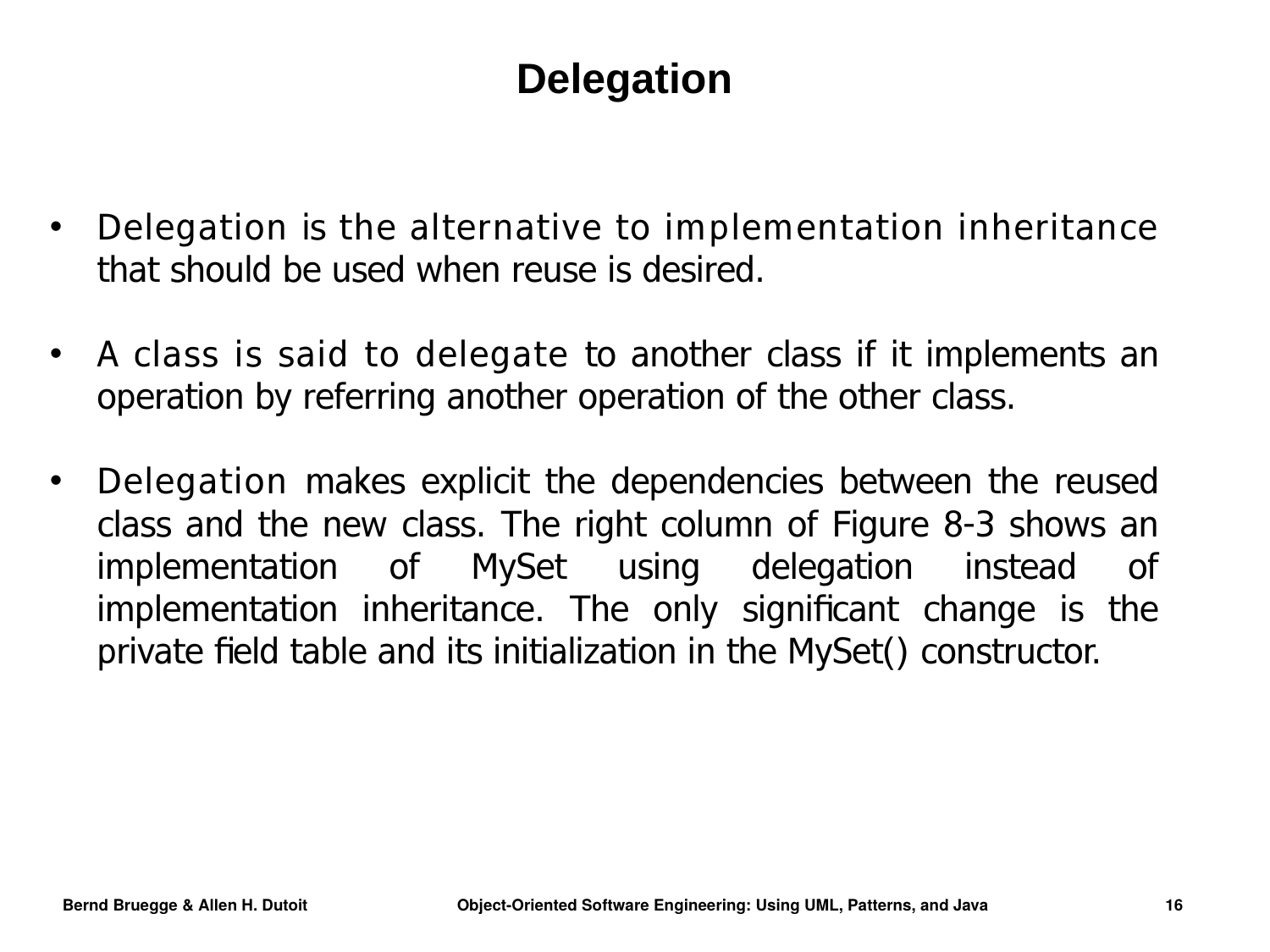

# Delegation
Delegation is the alternative to implementation inheritance that should be used when reuse is desired.

A class is said to delegate to another class if it implements an operation by referring another operation of the other class.

Delegation makes explicit the dependencies between the reused class and the new class. The right column of Figure 8-3 shows an implementation of MySet using delegation instead of implementation inheritance. The only significant change is the private field table and its initialization in the MySet() constructor.